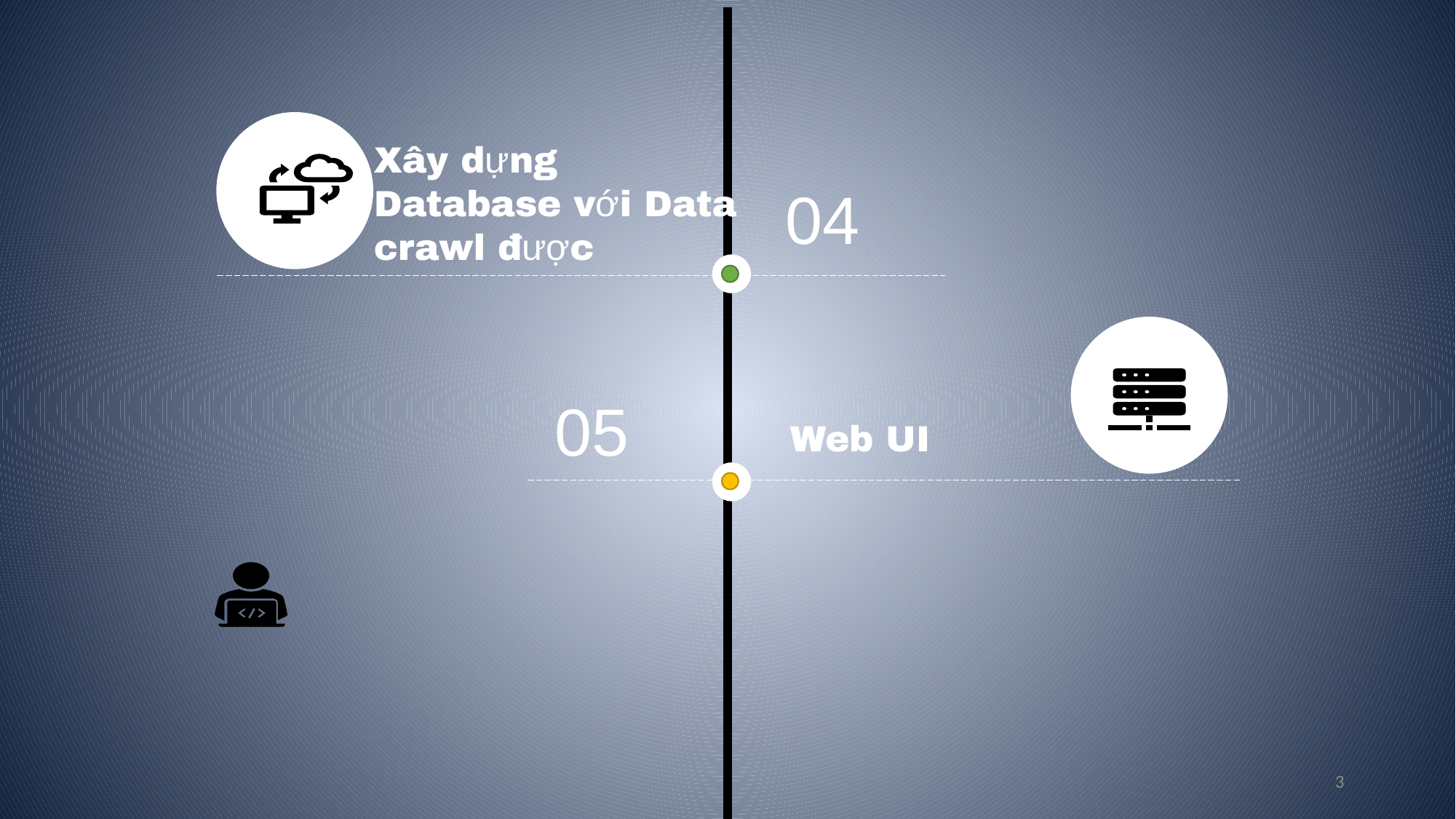

Xây dựng Database với Data crawl được

04

05
Web UI

3